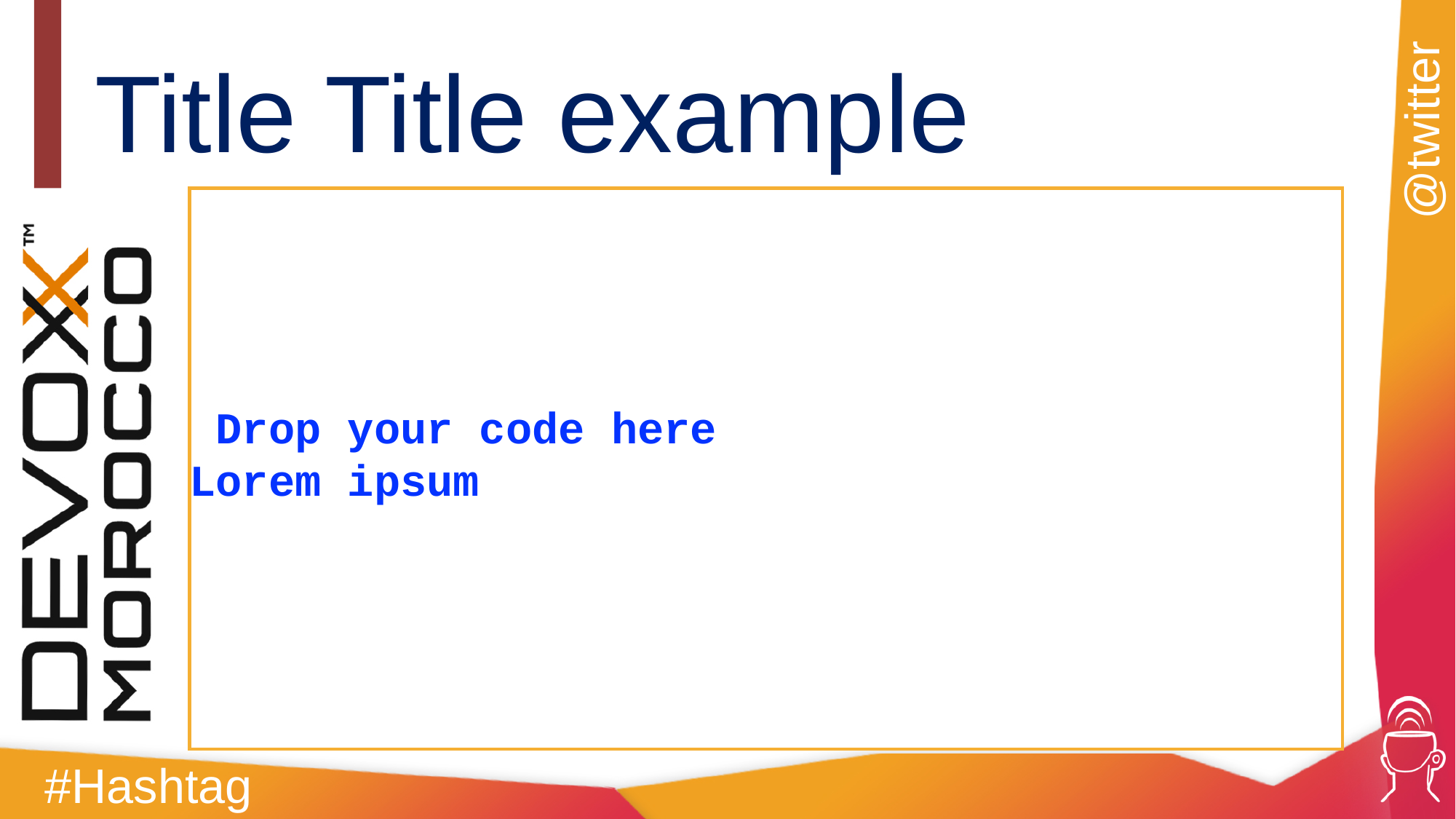

Title Title example
@twitter
 Drop your code here
Lorem ipsum

#Hashtag